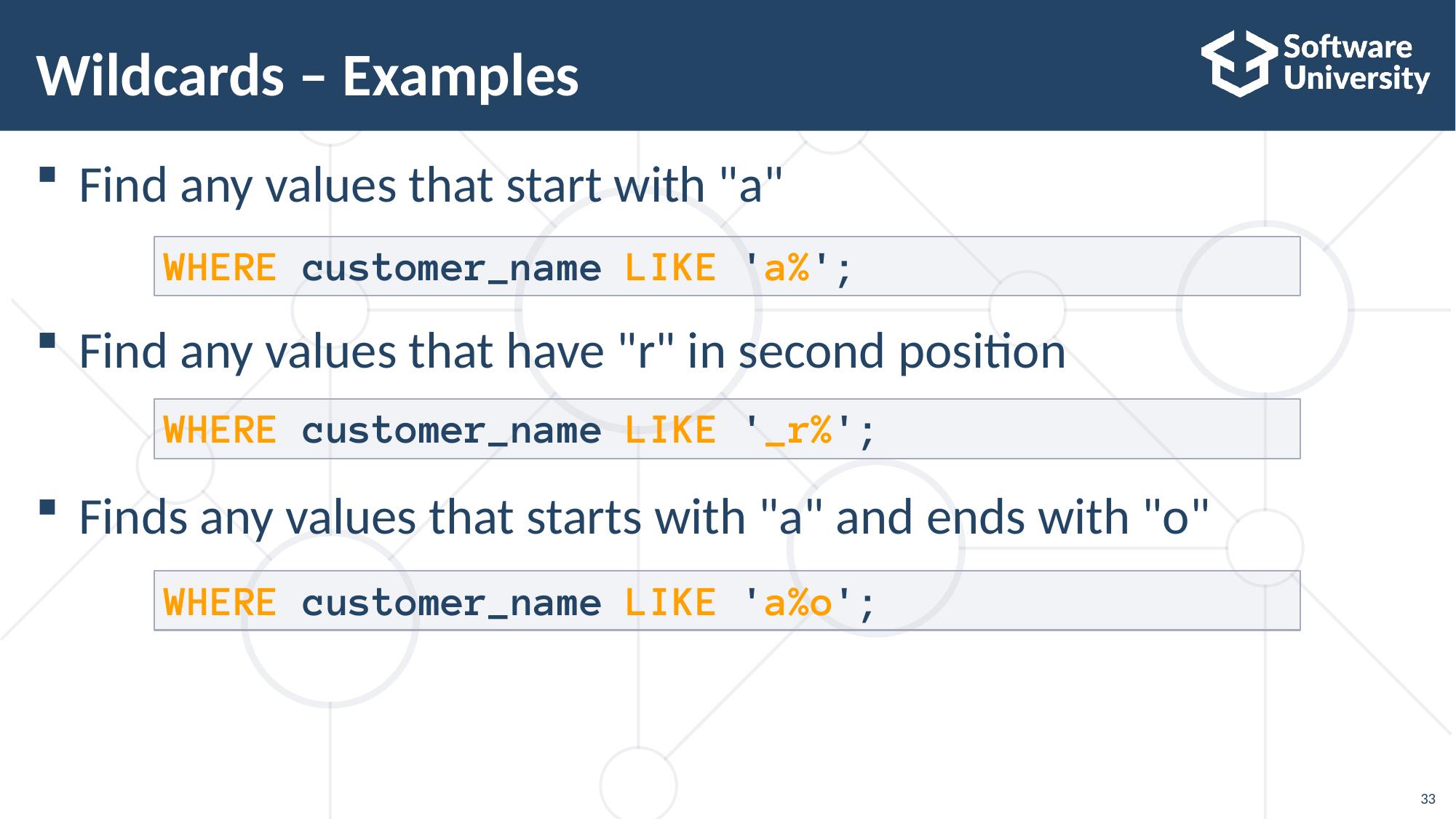

# Wildcards – Examples
Find any values that start with "a"

Find any values that have "r" in second position

Finds any values that starts with "a" and ends with "o"
WHERE customer_name LIKE 'a%';
WHERE customer_name LIKE '_r%';
WHERE customer_name LIKE 'a%o';
33